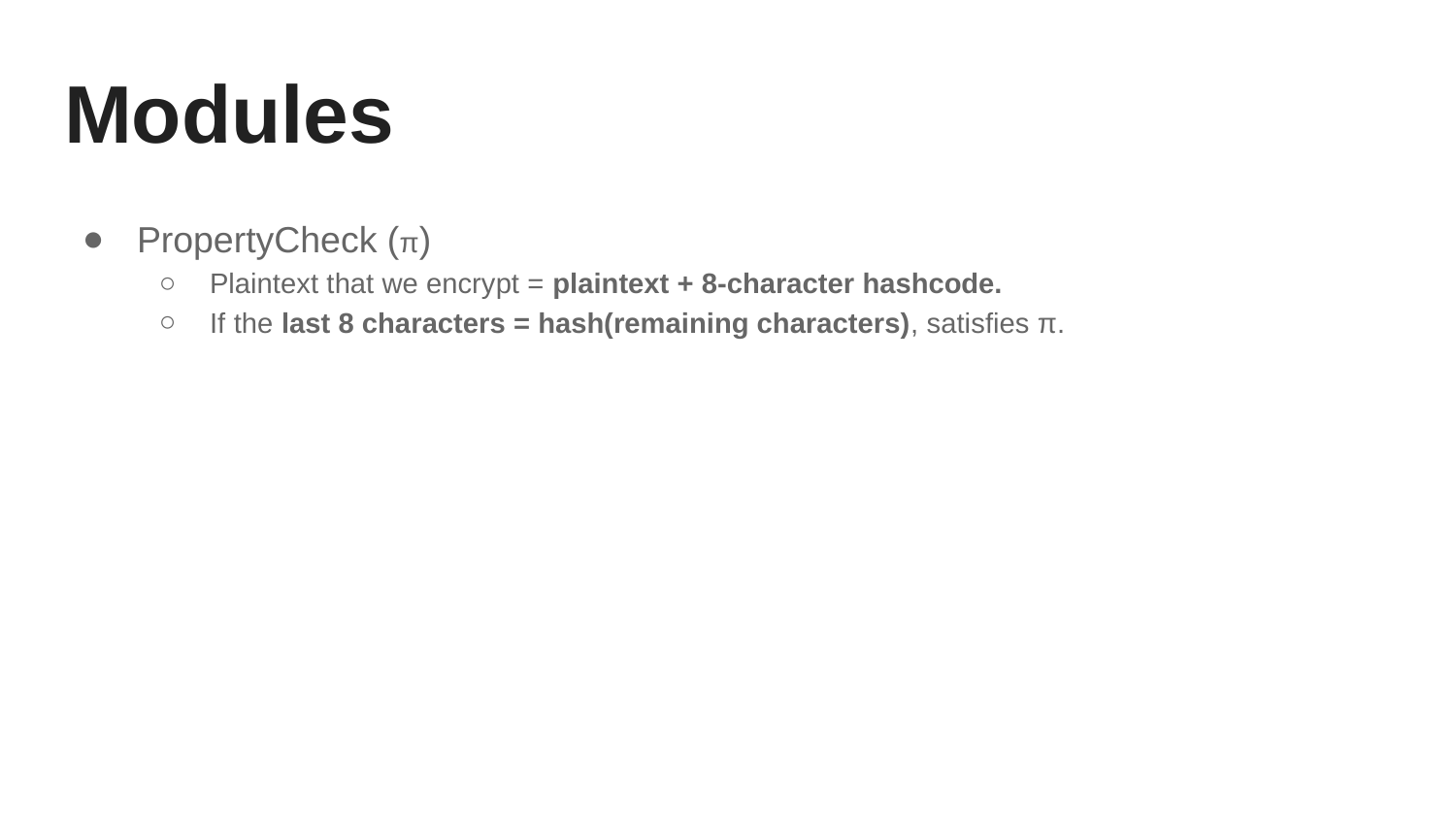

# Modules
PropertyCheck (π)
Plaintext that we encrypt = plaintext + 8-character hashcode.
If the last 8 characters = hash(remaining characters), satisfies π.